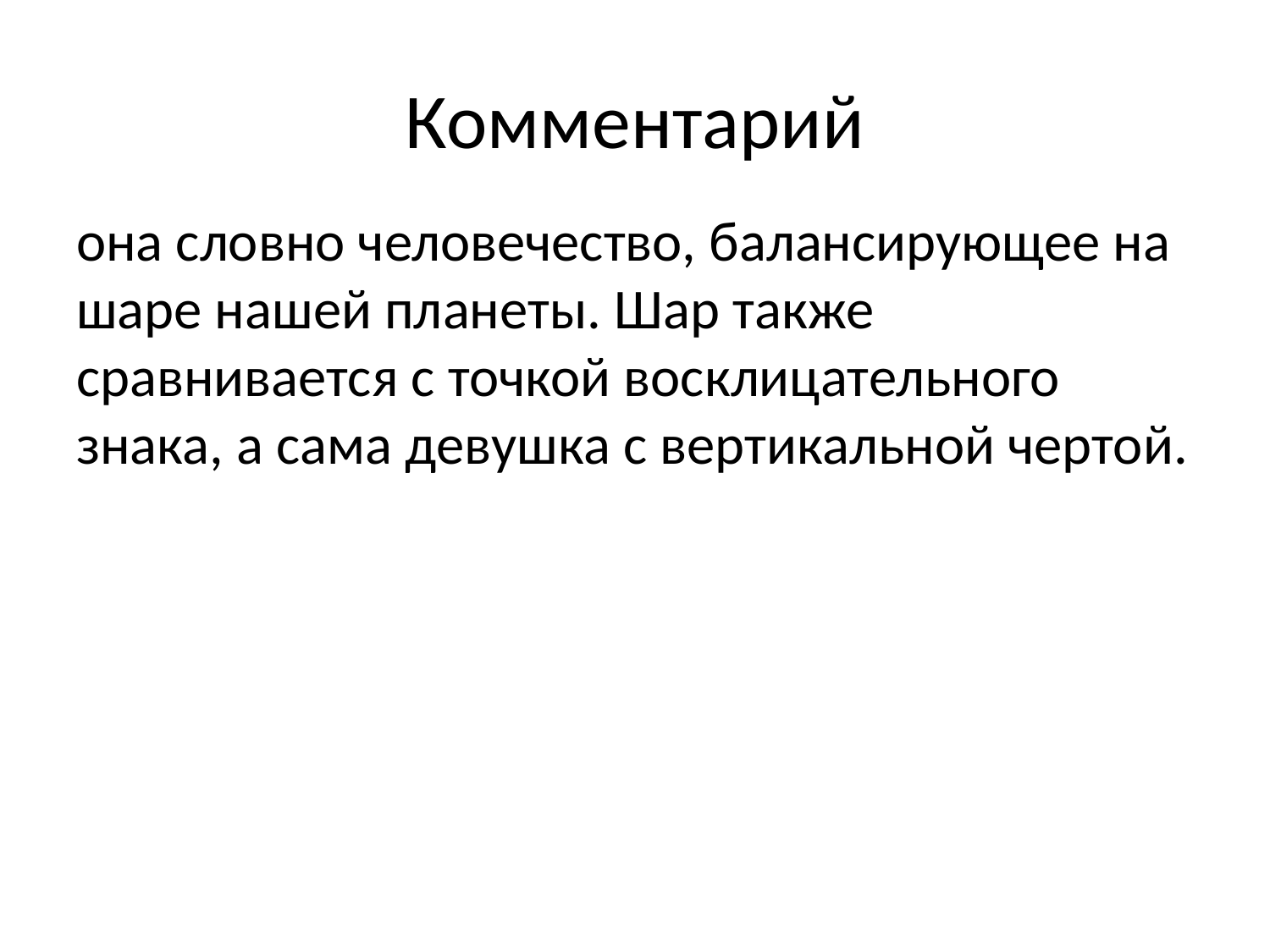

# Комментарий
она словно человечество, балансирующее на шаре нашей планеты. Шар также сравнивается с точкой восклицательного знака, а сама девушка с вертикальной чертой.